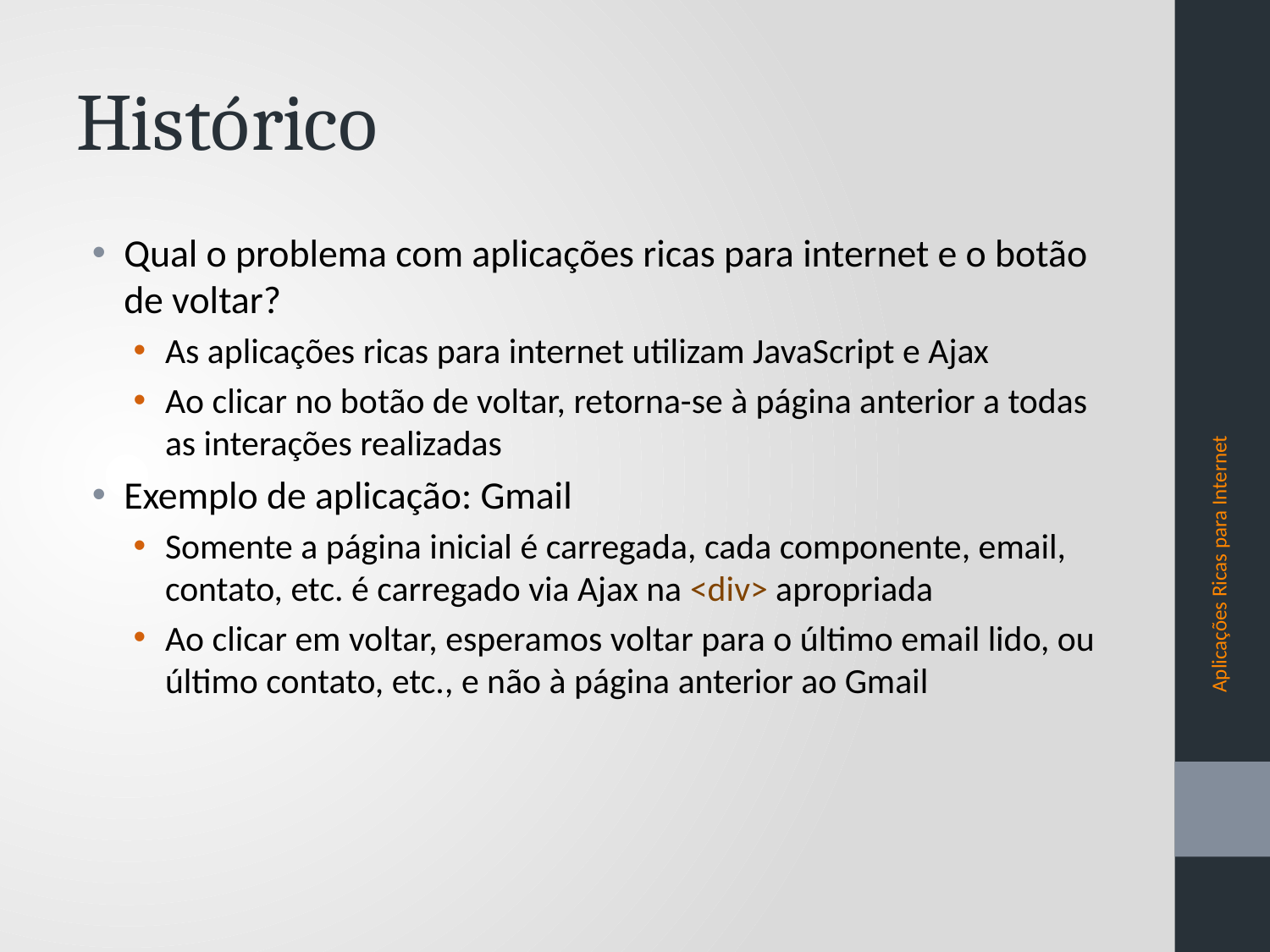

# Histórico
Qual o problema com aplicações ricas para internet e o botão de voltar?
As aplicações ricas para internet utilizam JavaScript e Ajax
Ao clicar no botão de voltar, retorna-se à página anterior a todas as interações realizadas
Exemplo de aplicação: Gmail
Somente a página inicial é carregada, cada componente, email, contato, etc. é carregado via Ajax na <div> apropriada
Ao clicar em voltar, esperamos voltar para o último email lido, ou último contato, etc., e não à página anterior ao Gmail
Aplicações Ricas para Internet